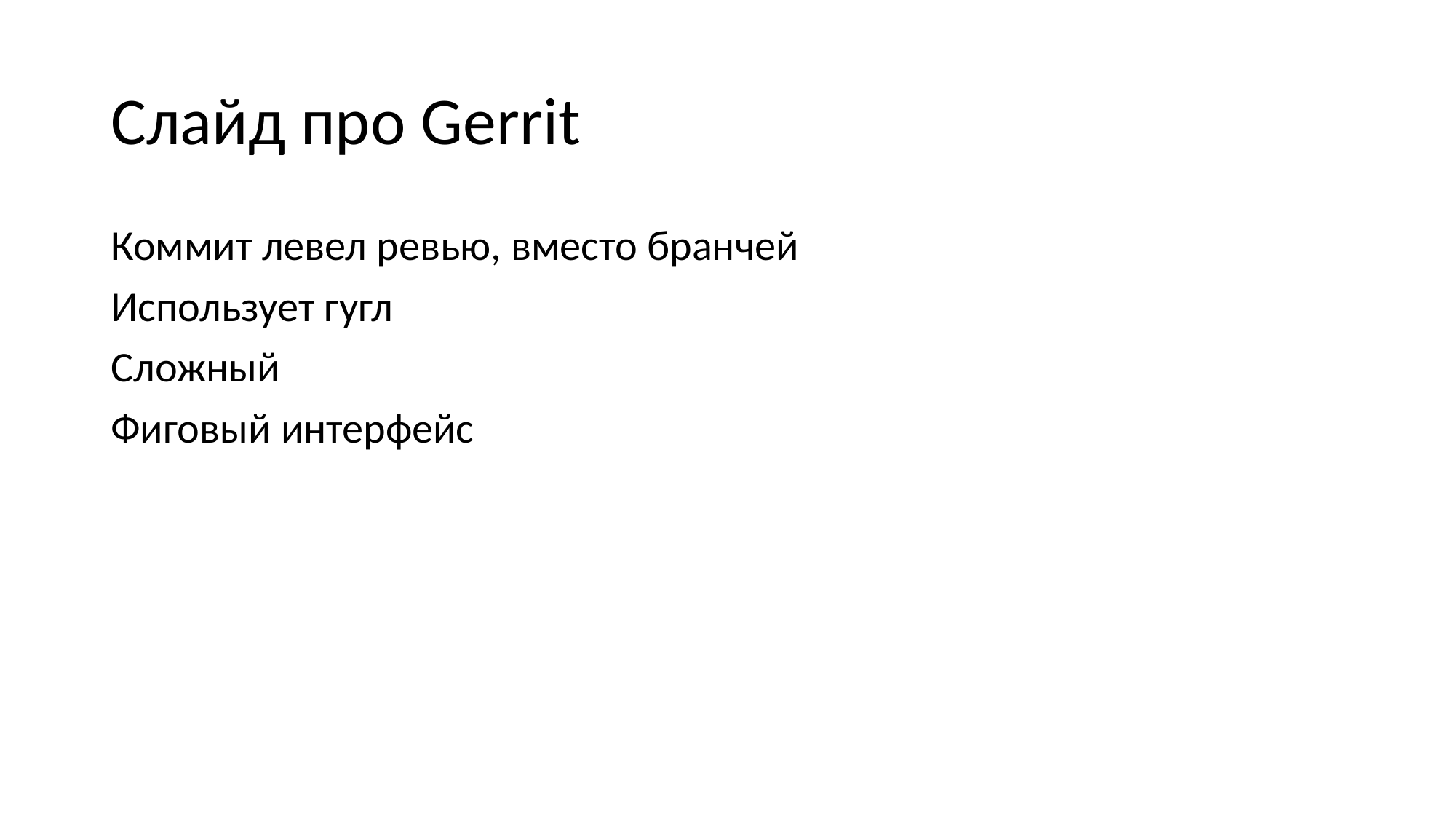

# Слайд про Gerrit
Коммит левел ревью, вместо бранчей
Использует гугл
Сложный
Фиговый интерфейс